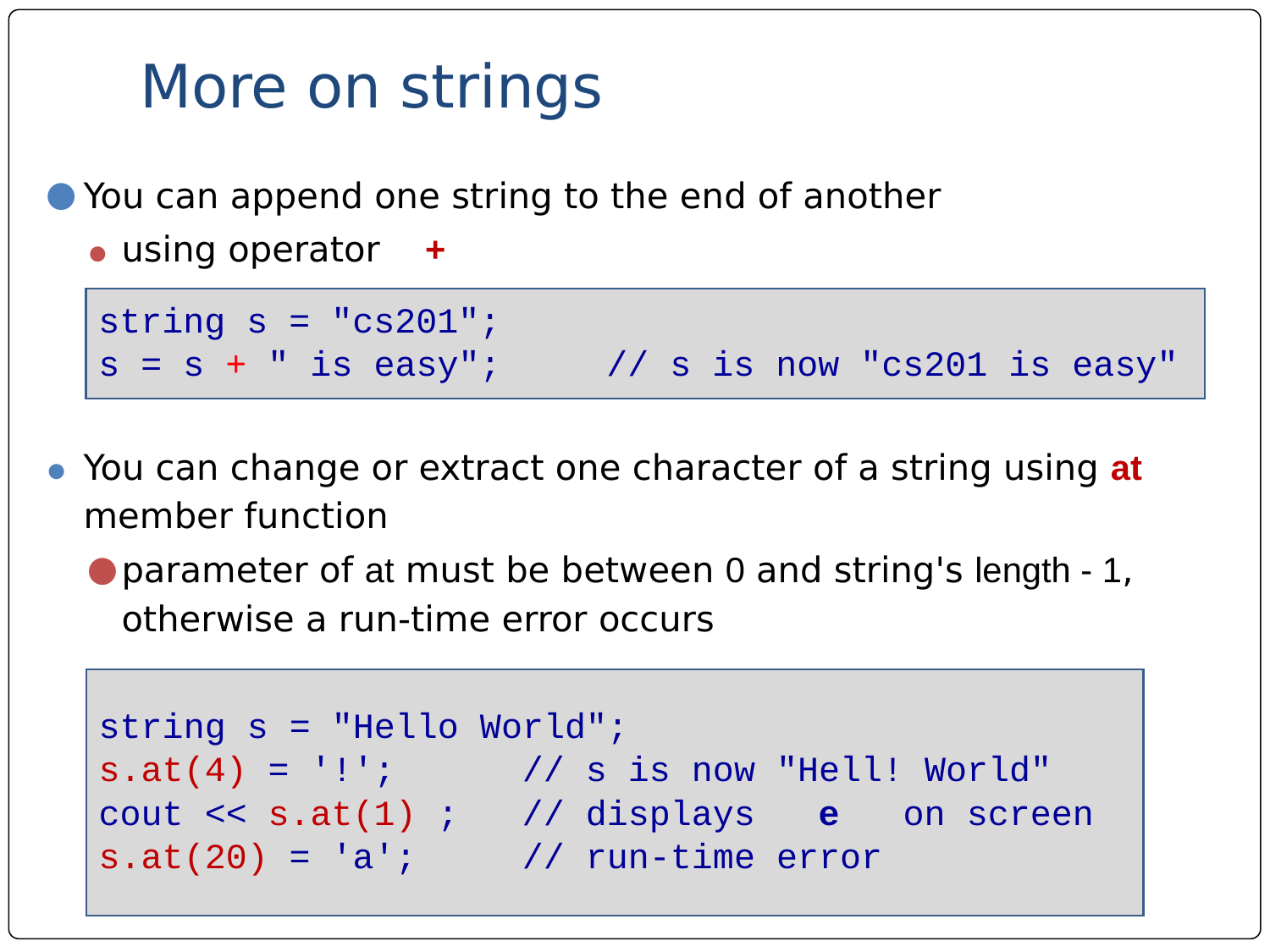

# More on strings
You can append one string to the end of another
using operator    +

You can change or extract one character of a string using at member function
parameter of at must be between 0 and string's length - 1, otherwise a run-time error occurs

string s = "cs201";
s = s + " is easy";  	// s is now "cs201 is easy"
string s = "Hello World";
s.at(4) = '!';      // s is now "Hell! World"
cout << s.at(1) ;   // displays   e   on screen
s.at(20) = 'a';     // run-time error